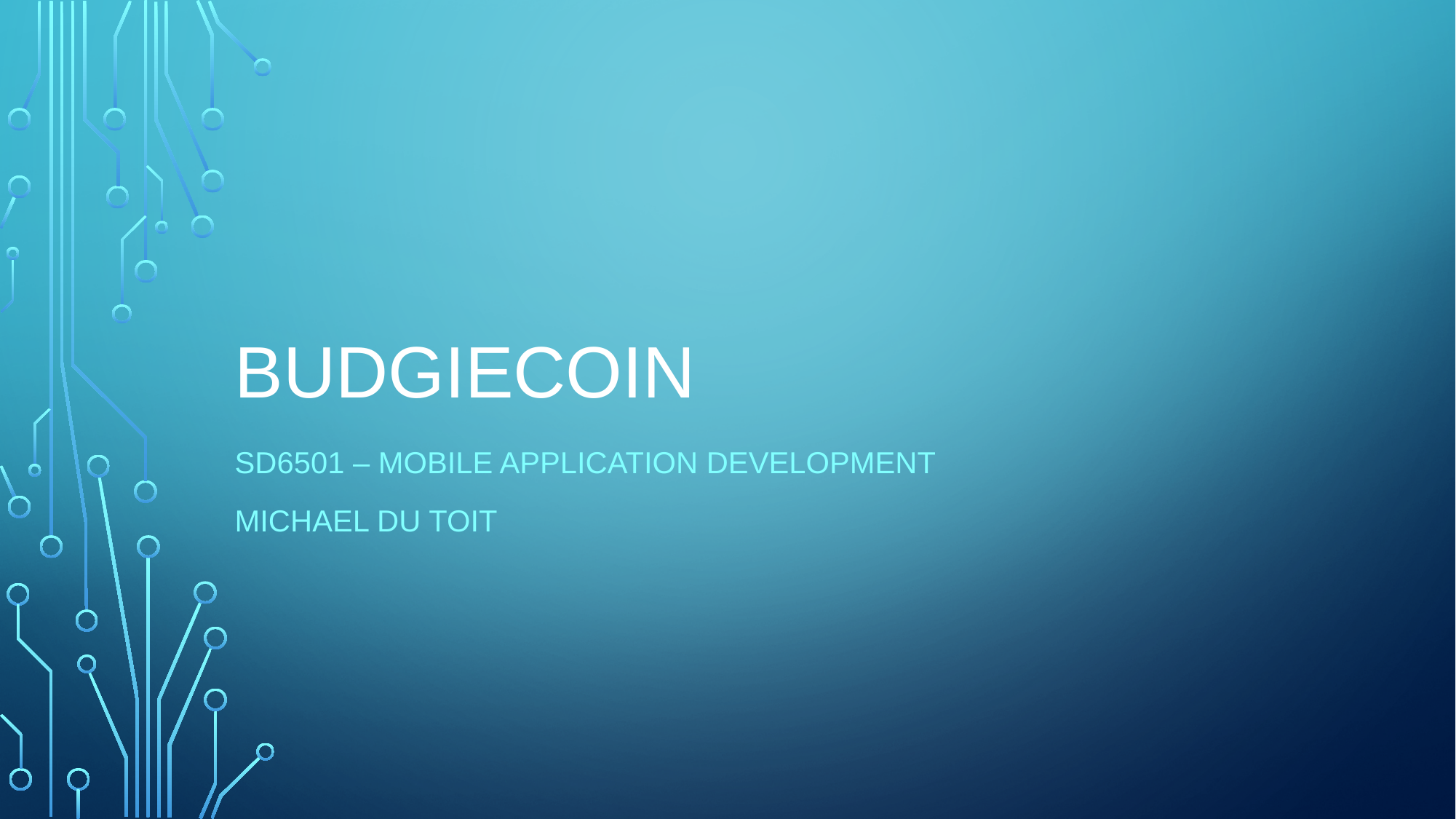

# Budgiecoin
SD6501 – Mobile Application Development
Michael du toit